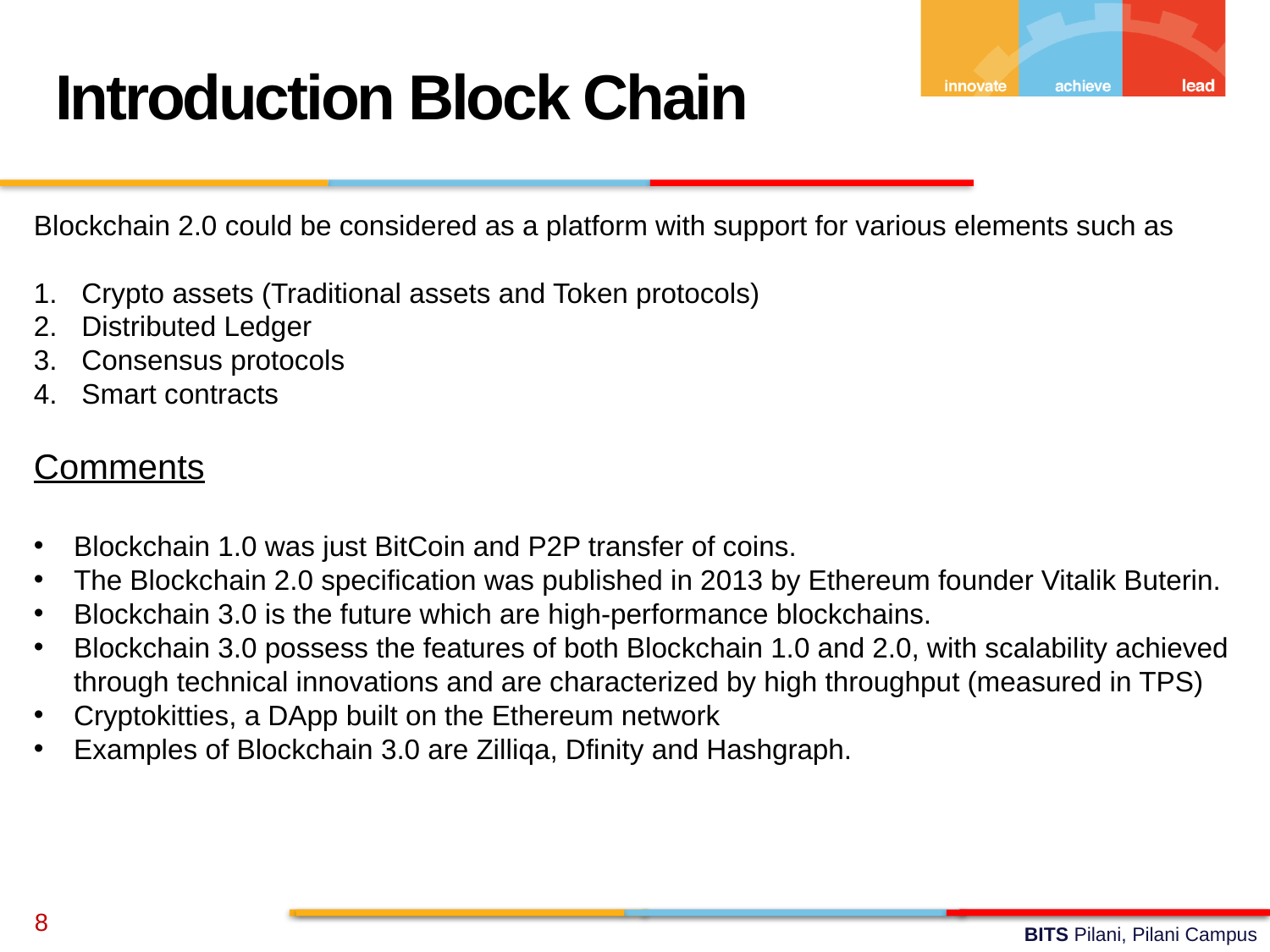

Introduction Block Chain
Blockchain 2.0 could be considered as a platform with support for various elements such as

Crypto assets (Traditional assets and Token protocols)
Distributed Ledger
Consensus protocols
Smart contracts

Comments

Blockchain 1.0 was just BitCoin and P2P transfer of coins.
The Blockchain 2.0 specification was published in 2013 by Ethereum founder Vitalik Buterin.
Blockchain 3.0 is the future which are high-performance blockchains.
Blockchain 3.0 possess the features of both Blockchain 1.0 and 2.0, with scalability achieved through technical innovations and are characterized by high throughput (measured in TPS)
Cryptokitties, a DApp built on the Ethereum network
Examples of Blockchain 3.0 are Zilliqa, Dfinity and Hashgraph.

8